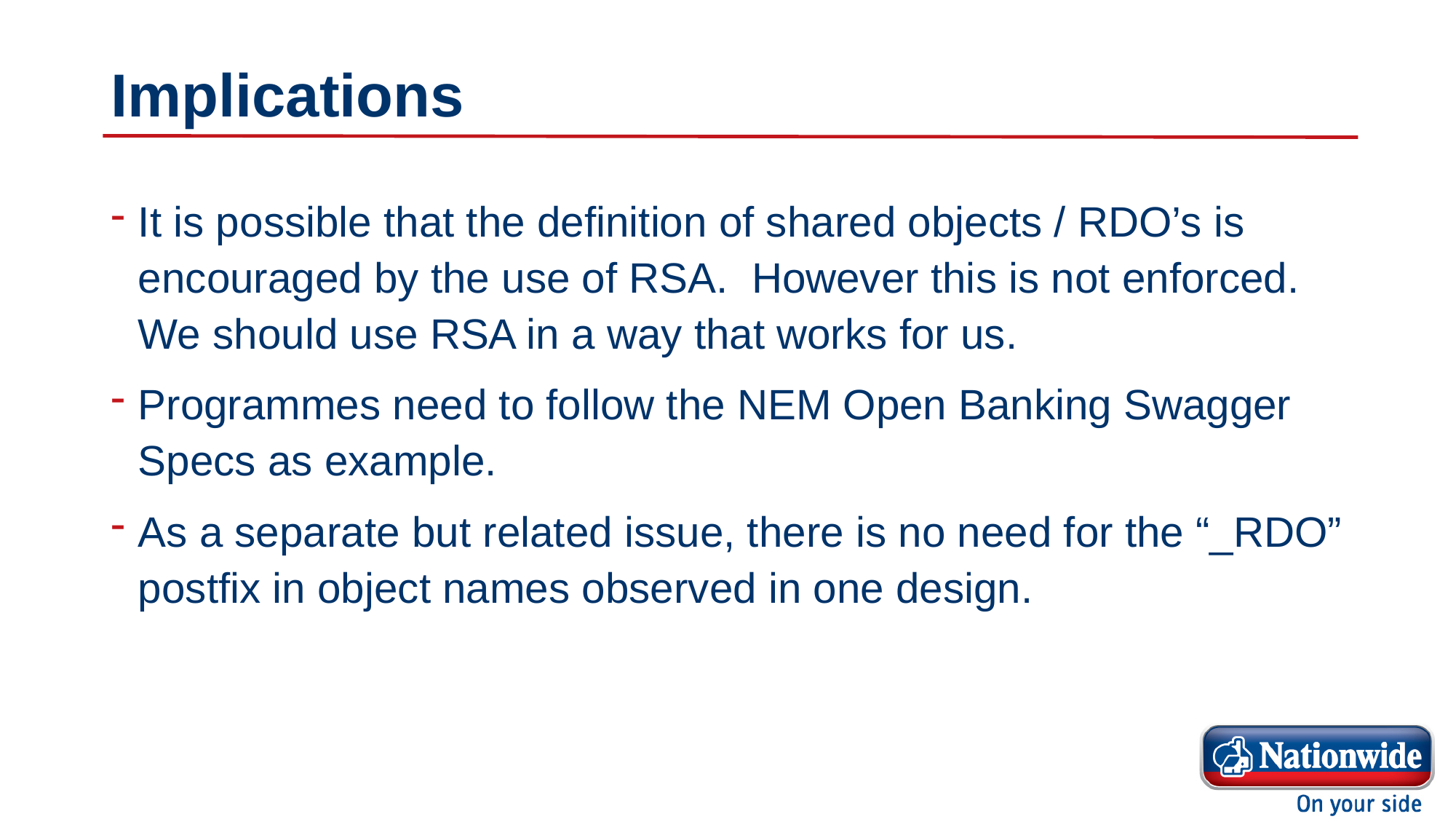

# Implications
It is possible that the definition of shared objects / RDO’s is encouraged by the use of RSA.  However this is not enforced.  We should use RSA in a way that works for us.
Programmes need to follow the NEM Open Banking Swagger Specs as example.
As a separate but related issue, there is no need for the “_RDO” postfix in object names observed in one design.